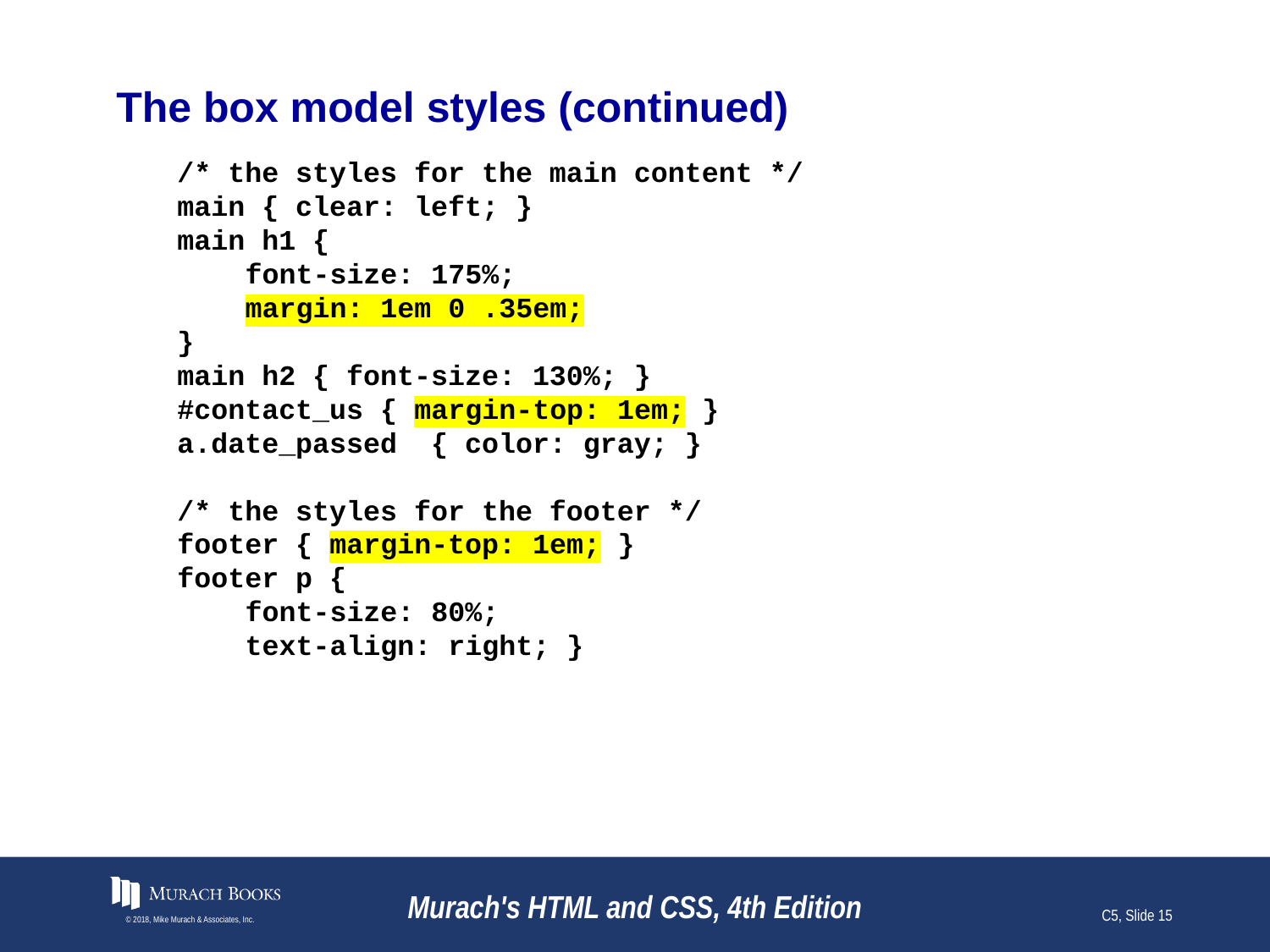

# The box model styles (continued)
/* the styles for the main content */
main { clear: left; }
main h1 {
    font-size: 175%;
    margin: 1em 0 .35em;
}
main h2 { font-size: 130%; }
#contact_us { margin-top: 1em; }
a.date_passed  { color: gray; }

/* the styles for the footer */
footer { margin-top: 1em; }
footer p {
    font-size: 80%;
    text-align: right; }

© 2018, Mike Murach & Associates, Inc.
Murach's HTML and CSS, 4th Edition

C5, Slide 15